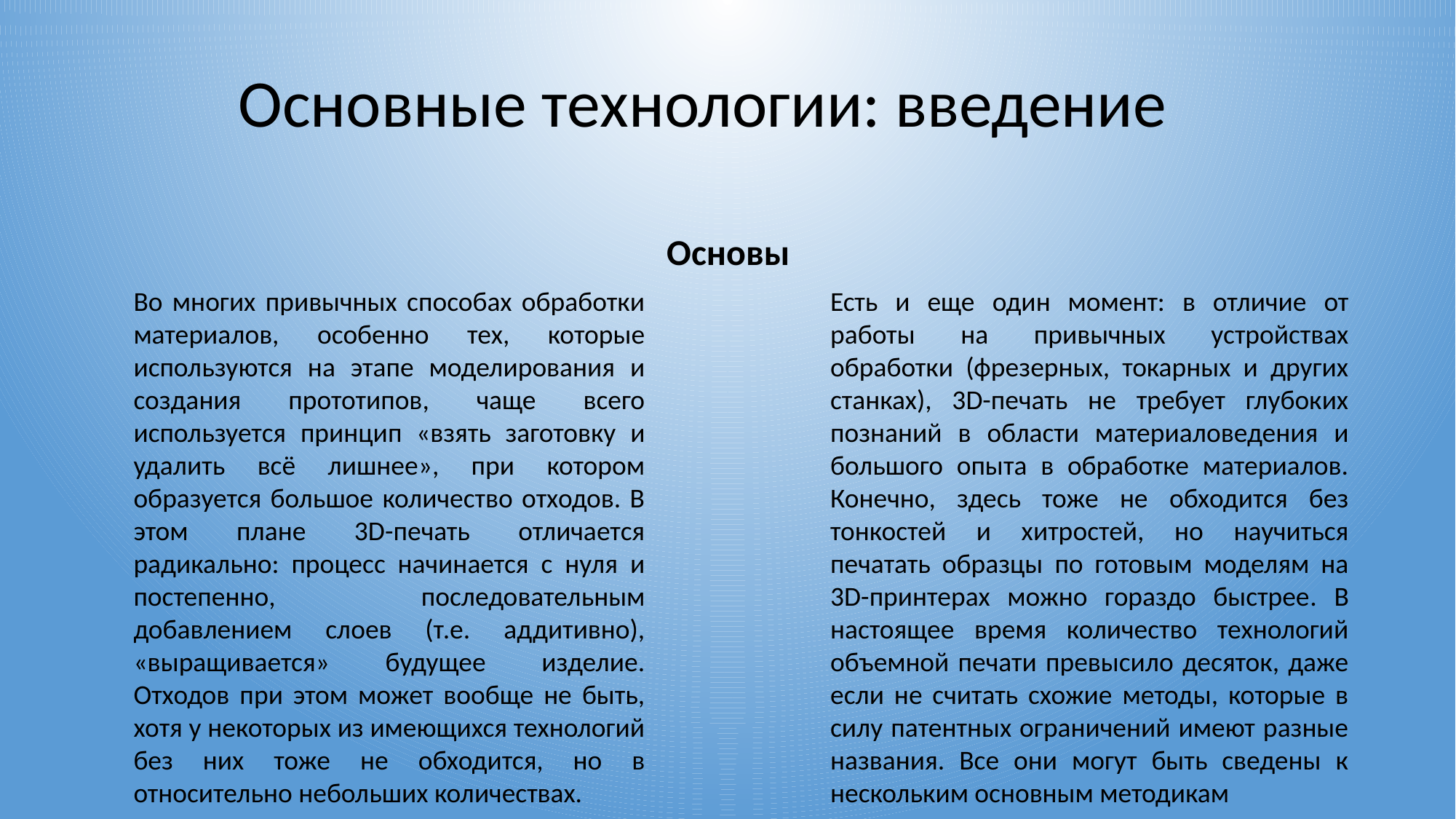

# Основные технологии: введение
Основы
Во многих привычных способах обработки материалов, особенно тех, которые используются на этапе моделирования и создания прототипов, чаще всего используется принцип «взять заготовку и удалить всё лишнее», при котором образуется большое количество отходов. В этом плане 3D-печать отличается радикально: процесс начинается с нуля и постепенно, последовательным добавлением слоев (т.е. аддитивно), «выращивается» будущее изделие. Отходов при этом может вообще не быть, хотя у некоторых из имеющихся технологий без них тоже не обходится, но в относительно небольших количествах.
Есть и еще один момент: в отличие от работы на привычных устройствах обработки (фрезерных, токарных и других станках), 3D-печать не требует глубоких познаний в области материаловедения и большого опыта в обработке материалов. Конечно, здесь тоже не обходится без тонкостей и хитростей, но научиться печатать образцы по готовым моделям на 3D-принтерах можно гораздо быстрее. В настоящее время количество технологий объемной печати превысило десяток, даже если не считать схожие методы, которые в силу патентных ограничений имеют разные названия. Все они могут быть сведены к нескольким основным методикам